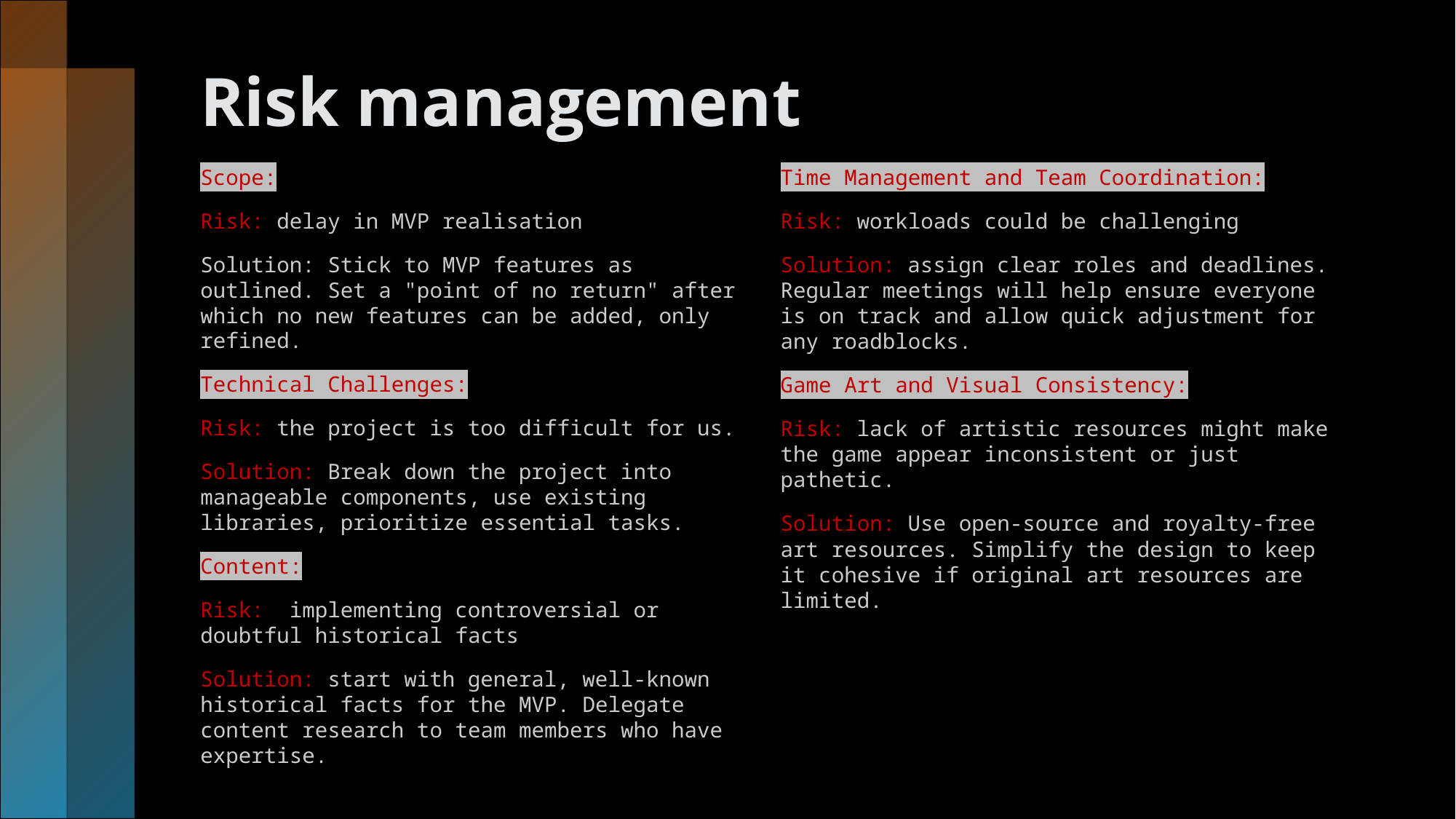

# Risk management
Scope:
Risk: delay in MVP realisation
Solution: Stick to MVP features as outlined. Set a "point of no return" after which no new features can be added, only refined.
Technical Challenges:
Risk: the project is too difficult for us.
Solution: Break down the project into manageable components, use existing libraries, prioritize essential tasks.
Content:
Risk:  implementing controversial or doubtful historical facts
Solution: start with general, well-known historical facts for the MVP. Delegate content research to team members who have expertise.
Time Management and Team Coordination:
Risk: workloads could be challenging
Solution: assign clear roles and deadlines. Regular meetings will help ensure everyone is on track and allow quick adjustment for any roadblocks.
Game Art and Visual Consistency:
Risk: lack of artistic resources might make the game appear inconsistent or just pathetic.
Solution: Use open-source and royalty-free art resources. Simplify the design to keep it cohesive if original art resources are limited.